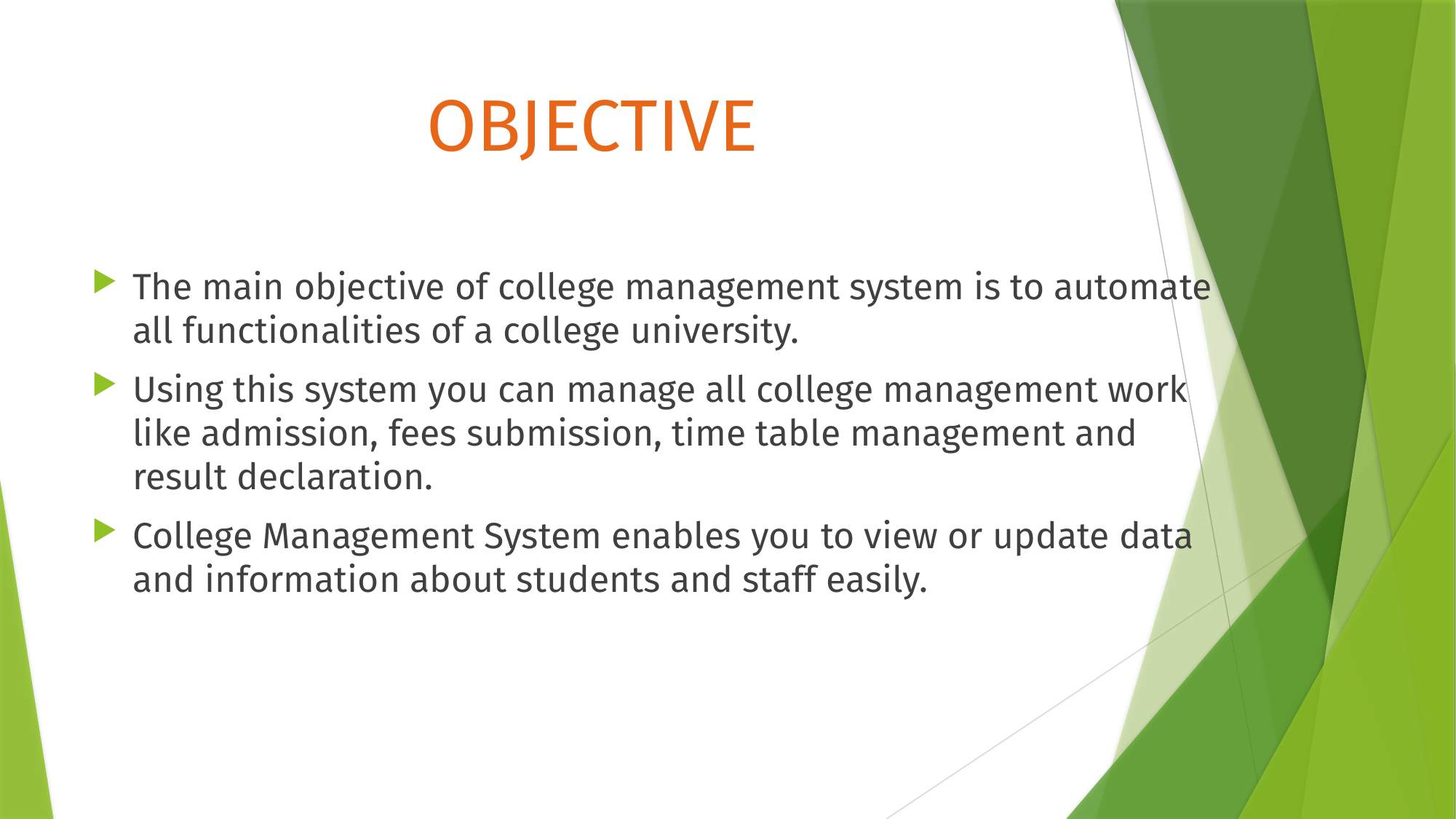

# OBJECTIVE
The main objective of college management system is to automate all functionalities of a college university.
Using this system you can manage all college management work like admission, fees submission, time table management and result declaration.
College Management System enables you to view or update data and information about students and staff easily.